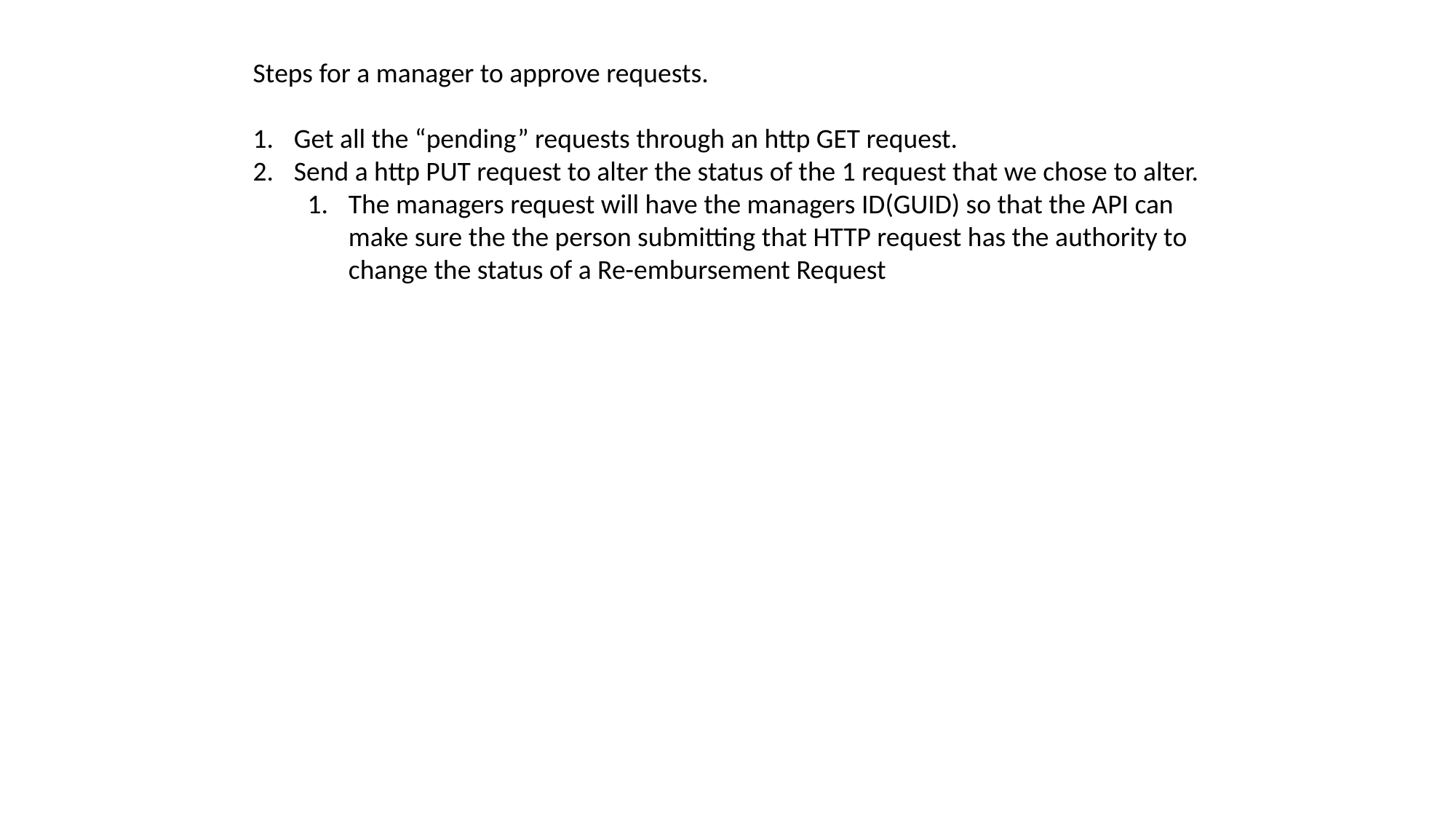

Steps for a manager to approve requests.

Get all the “pending” requests through an http GET request.
Send a http PUT request to alter the status of the 1 request that we chose to alter.
The managers request will have the managers ID(GUID) so that the API can make sure the the person submitting that HTTP request has the authority to change the status of a Re-embursement Request